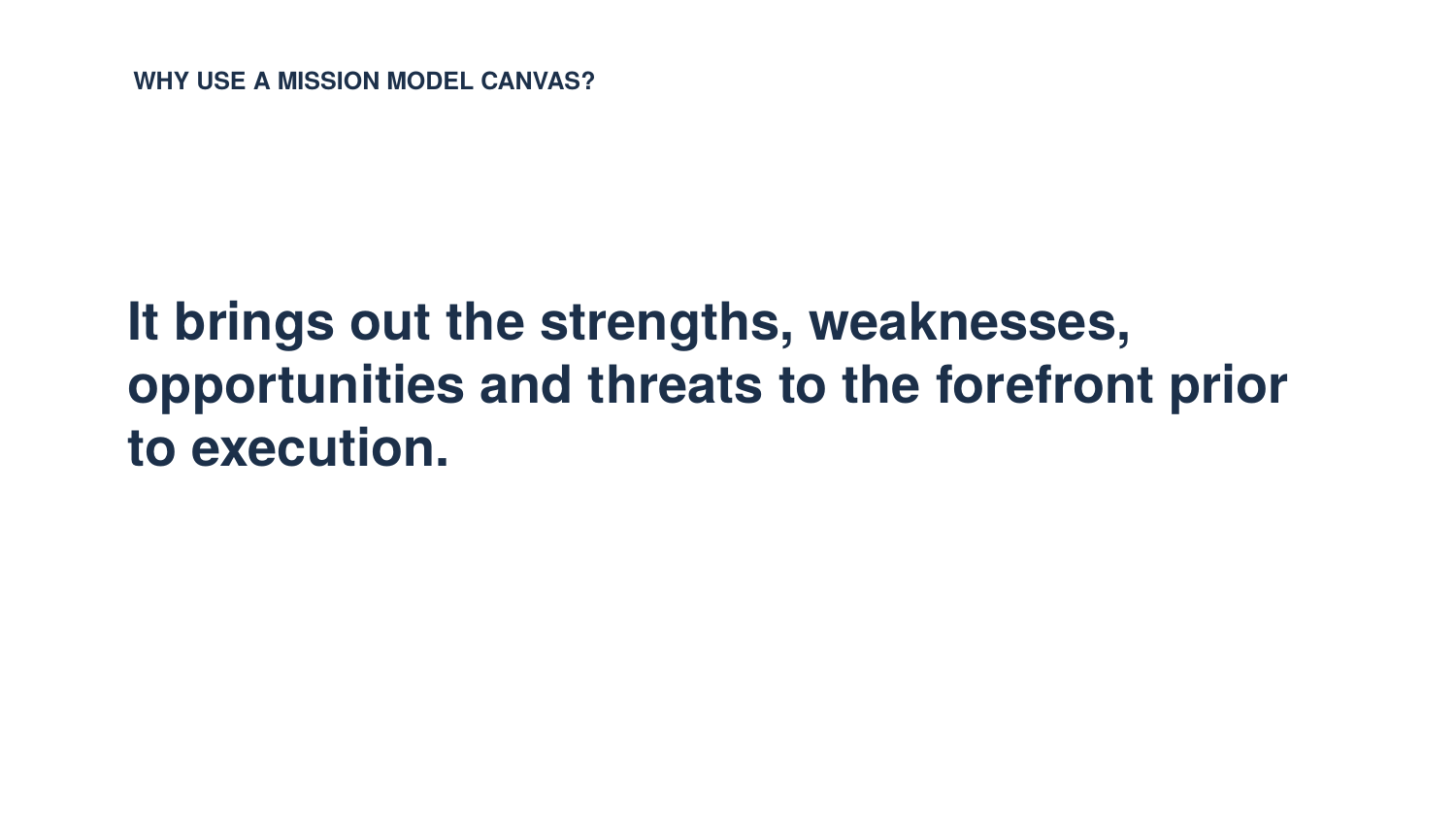

WHY USE A MISSION MODEL CANVAS?
# It brings out the strengths, weaknesses, opportunities and threats to the forefront prior to execution.